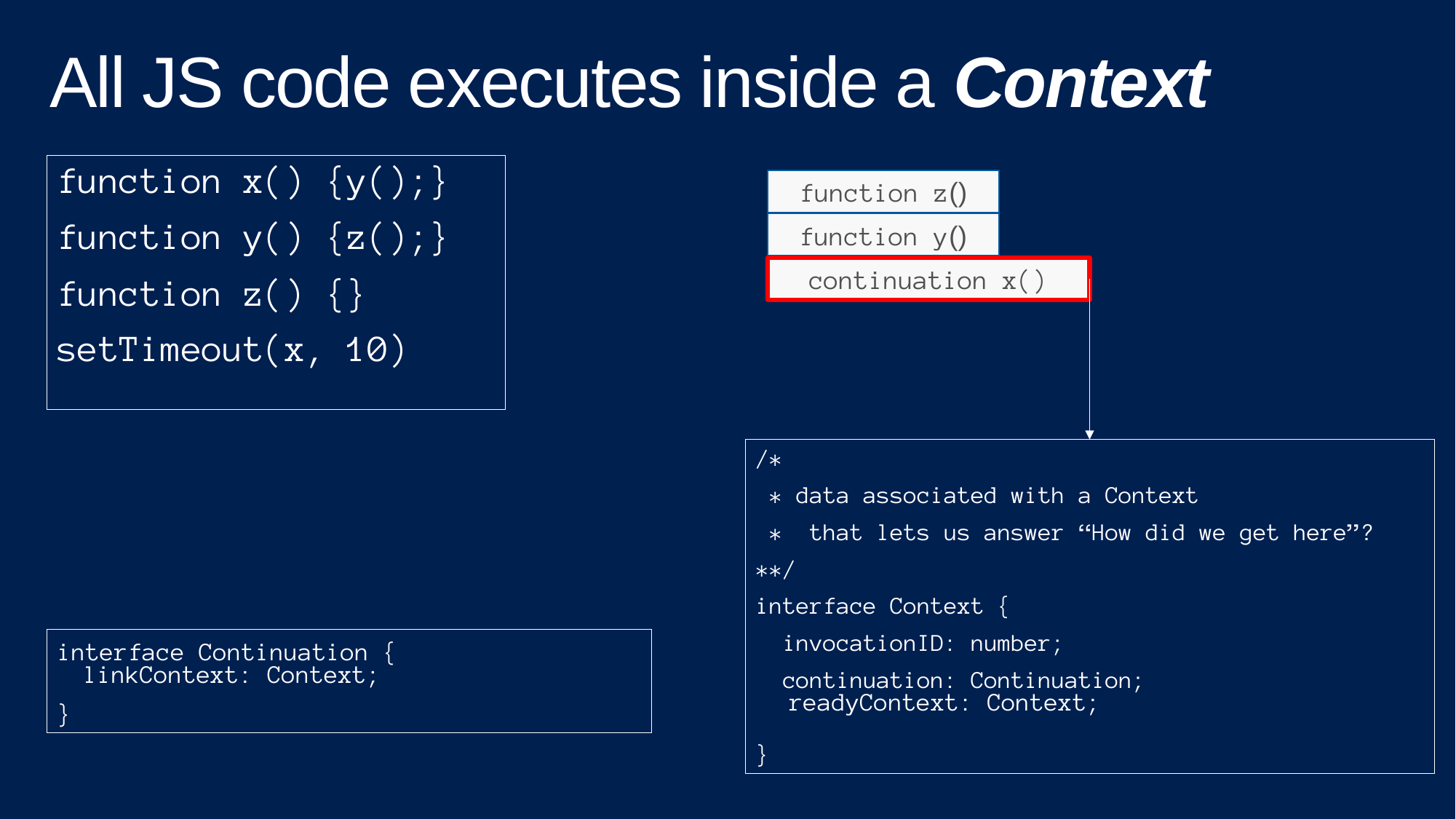

# All JS code executes inside a Context
function x() {y();}
function y() {z();}
function z() {}
setTimeout(x, 10)

function z()
function y()
continuation x()
/*
 * data associated with a Context
 *  that lets us answer “How did we get here”?
**/
interface Context {
  invocationID: number;
  continuation: Continuation;

}

interface Continuation {

}
linkContext: Context;
readyContext: Context;